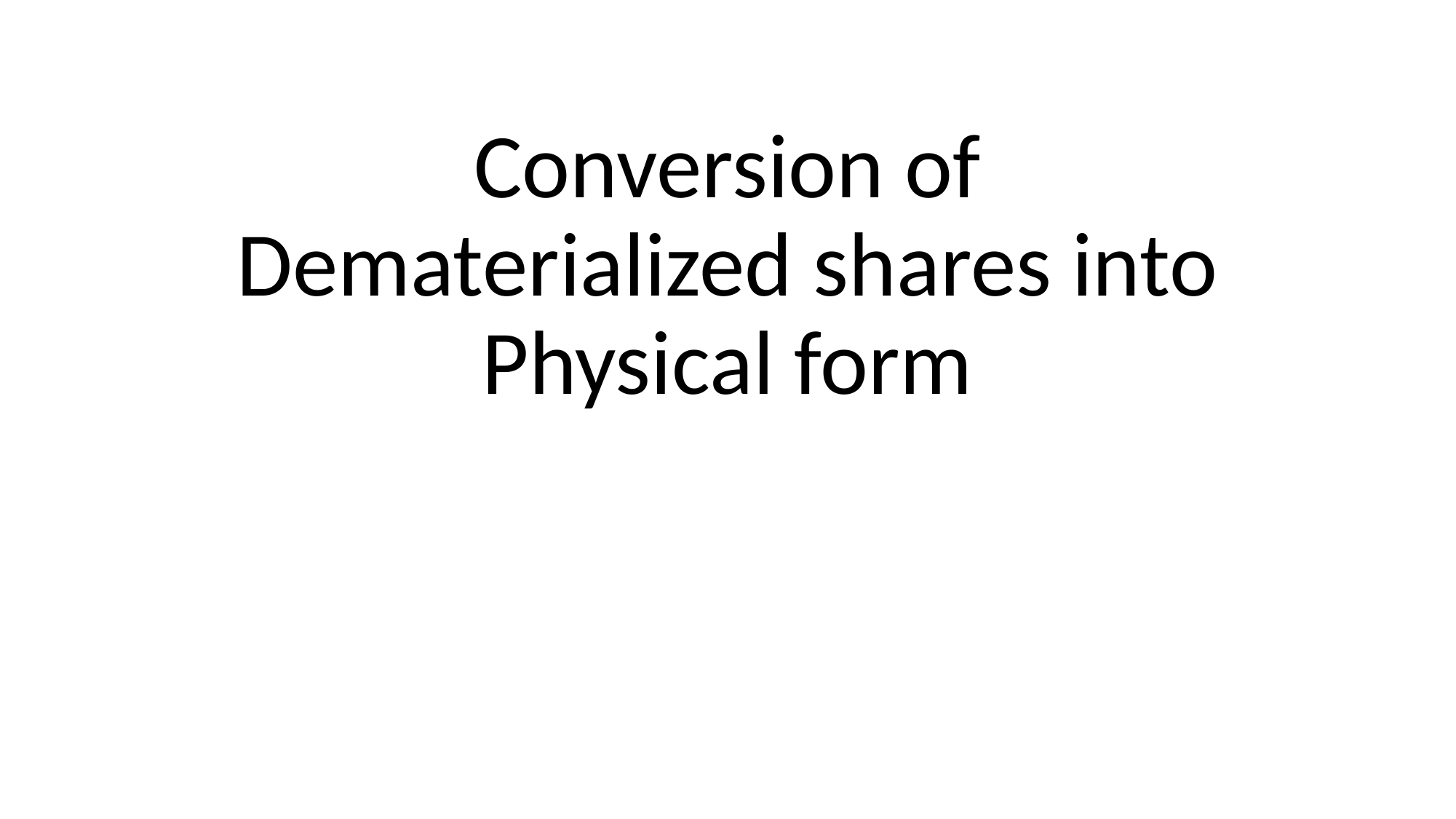

# Conversion of Dematerialized shares into Physical form